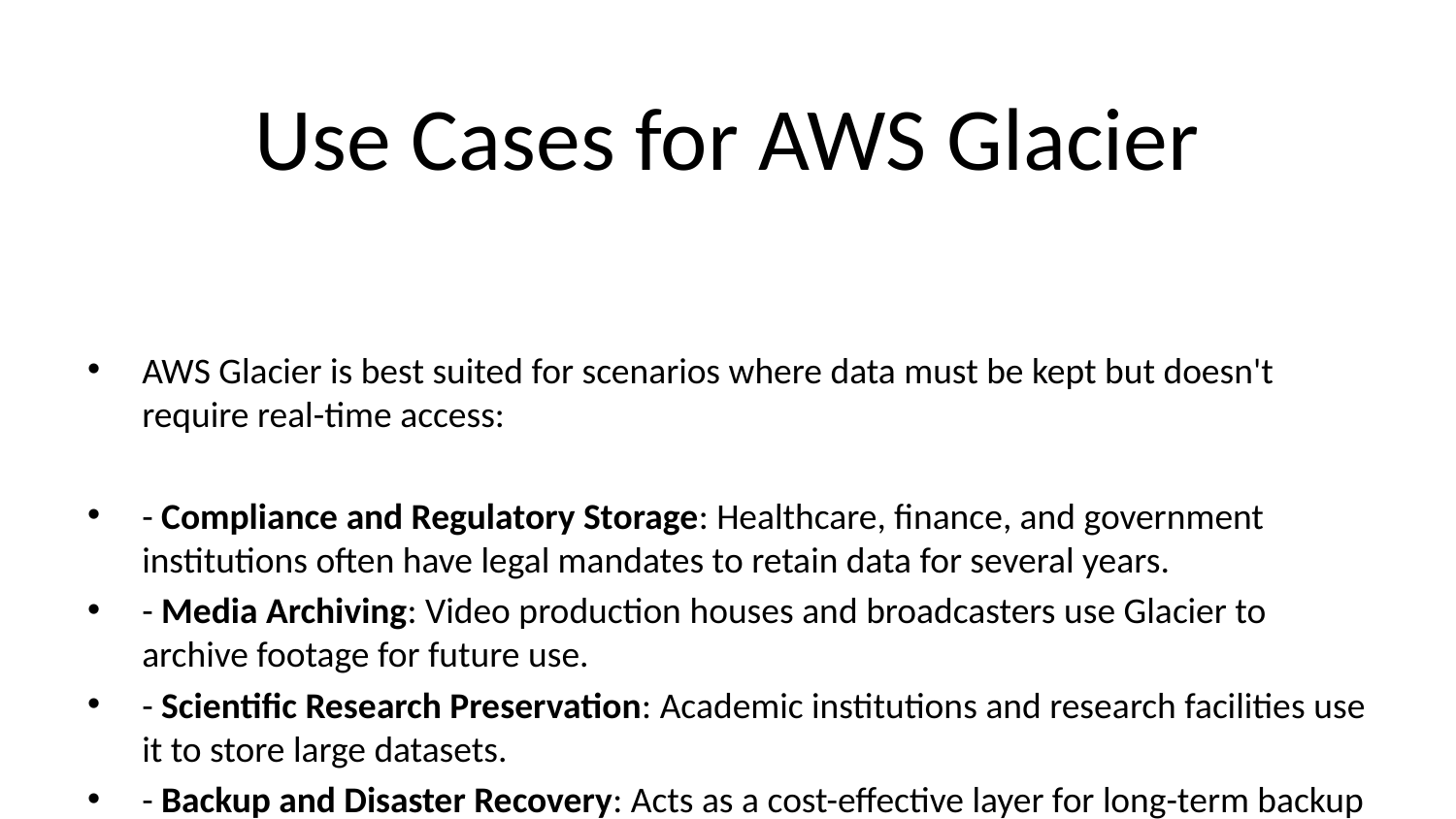

# Use Cases for AWS Glacier

AWS Glacier is best suited for scenarios where data must be kept but doesn't require real-time access:

- Compliance and Regulatory Storage: Healthcare, finance, and government institutions often have legal mandates to retain data for several years.
- Media Archiving: Video production houses and broadcasters use Glacier to archive footage for future use.
- Scientific Research Preservation: Academic institutions and research facilities use it to store large datasets.
- Backup and Disaster Recovery: Acts as a cost-effective layer for long-term backup strategies in enterprises.